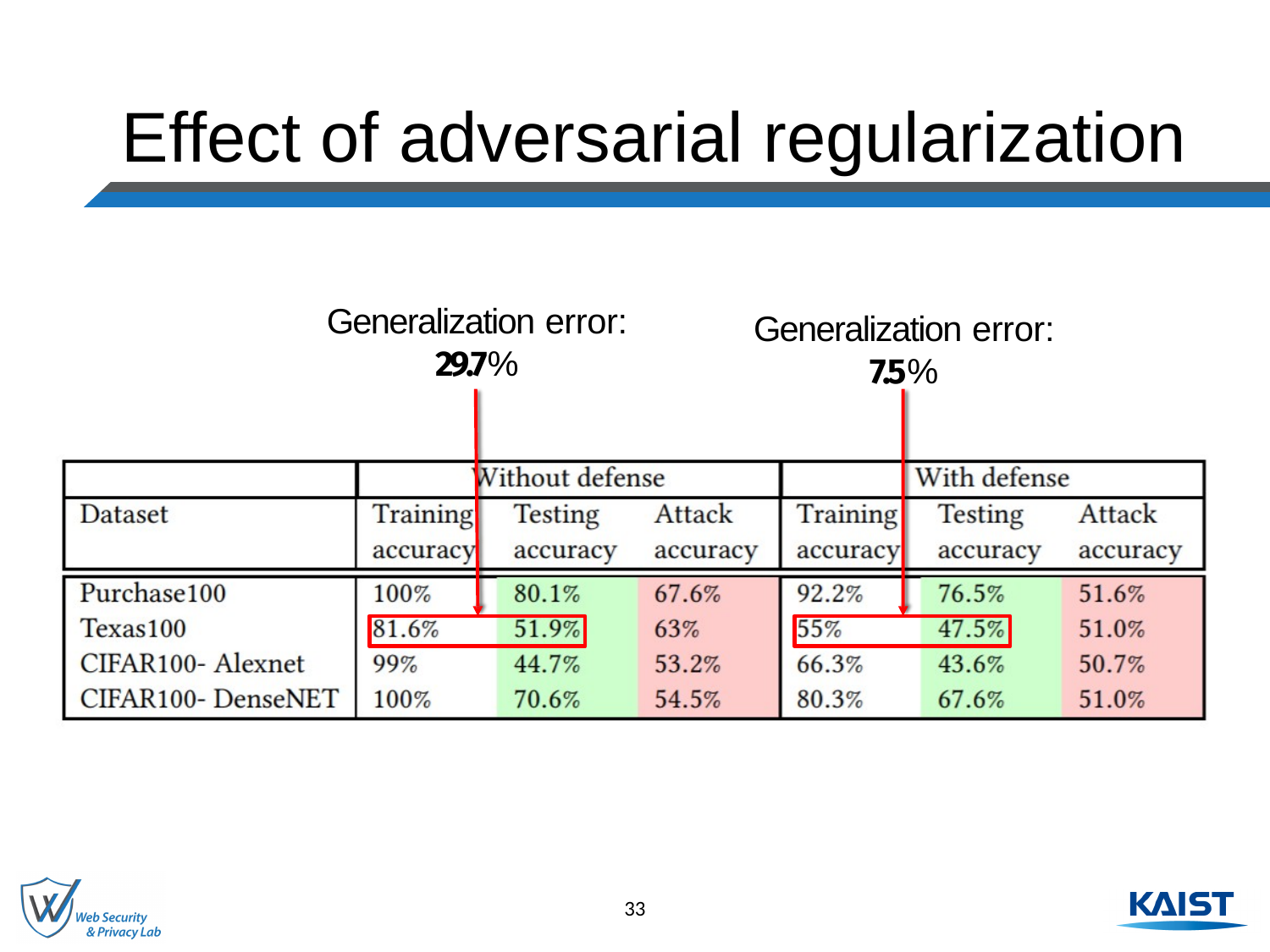

# Effect of adversarial regularization
Generalization error:
29.7%
Generalization error:
7.5%

33